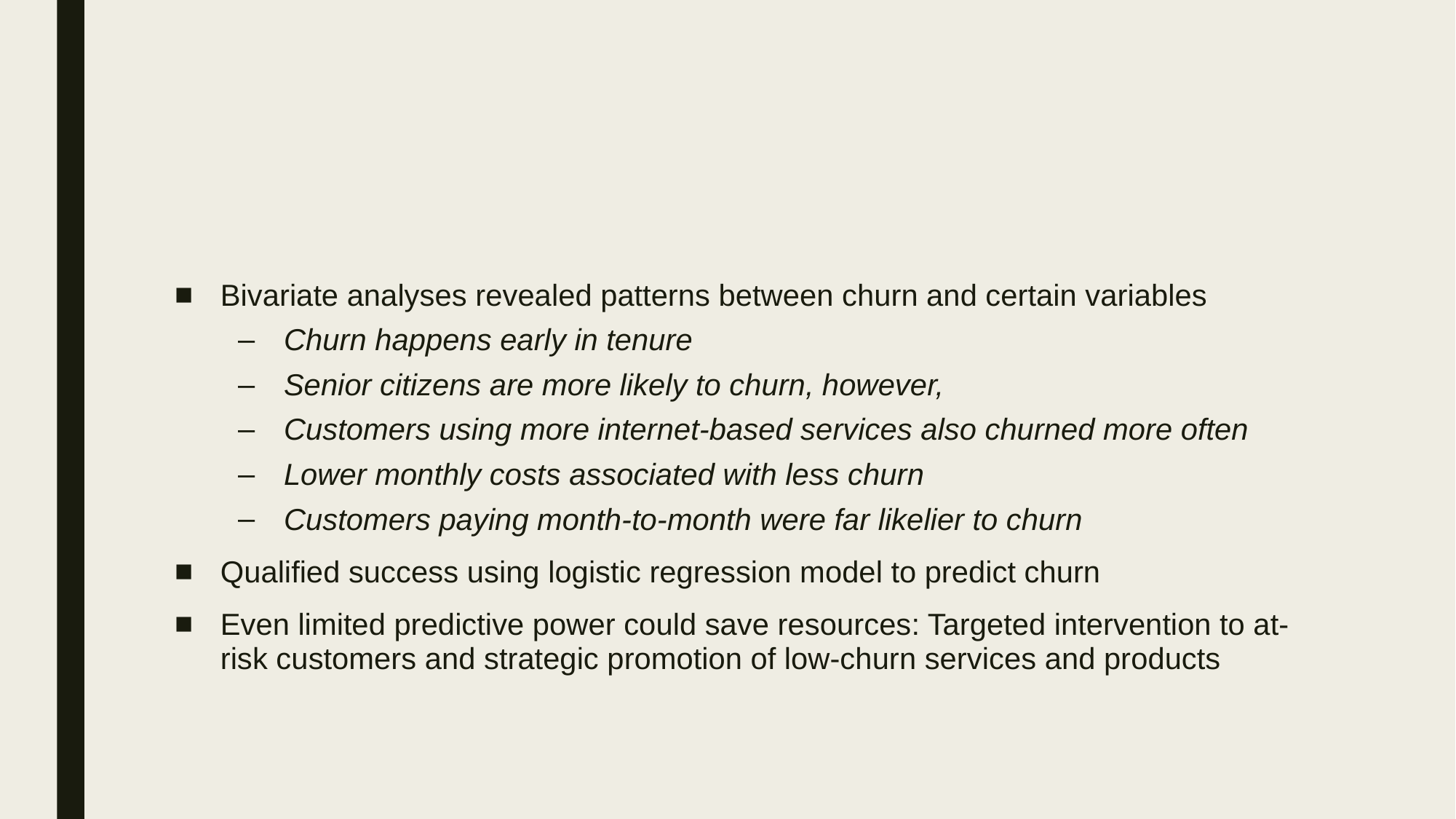

Bivariate analyses revealed patterns between churn and certain variables
Churn happens early in tenure
Senior citizens are more likely to churn, however,
Customers using more internet-based services also churned more often
Lower monthly costs associated with less churn
Customers paying month-to-month were far likelier to churn
Qualified success using logistic regression model to predict churn
Even limited predictive power could save resources: Targeted intervention to at-risk customers and strategic promotion of low-churn services and products